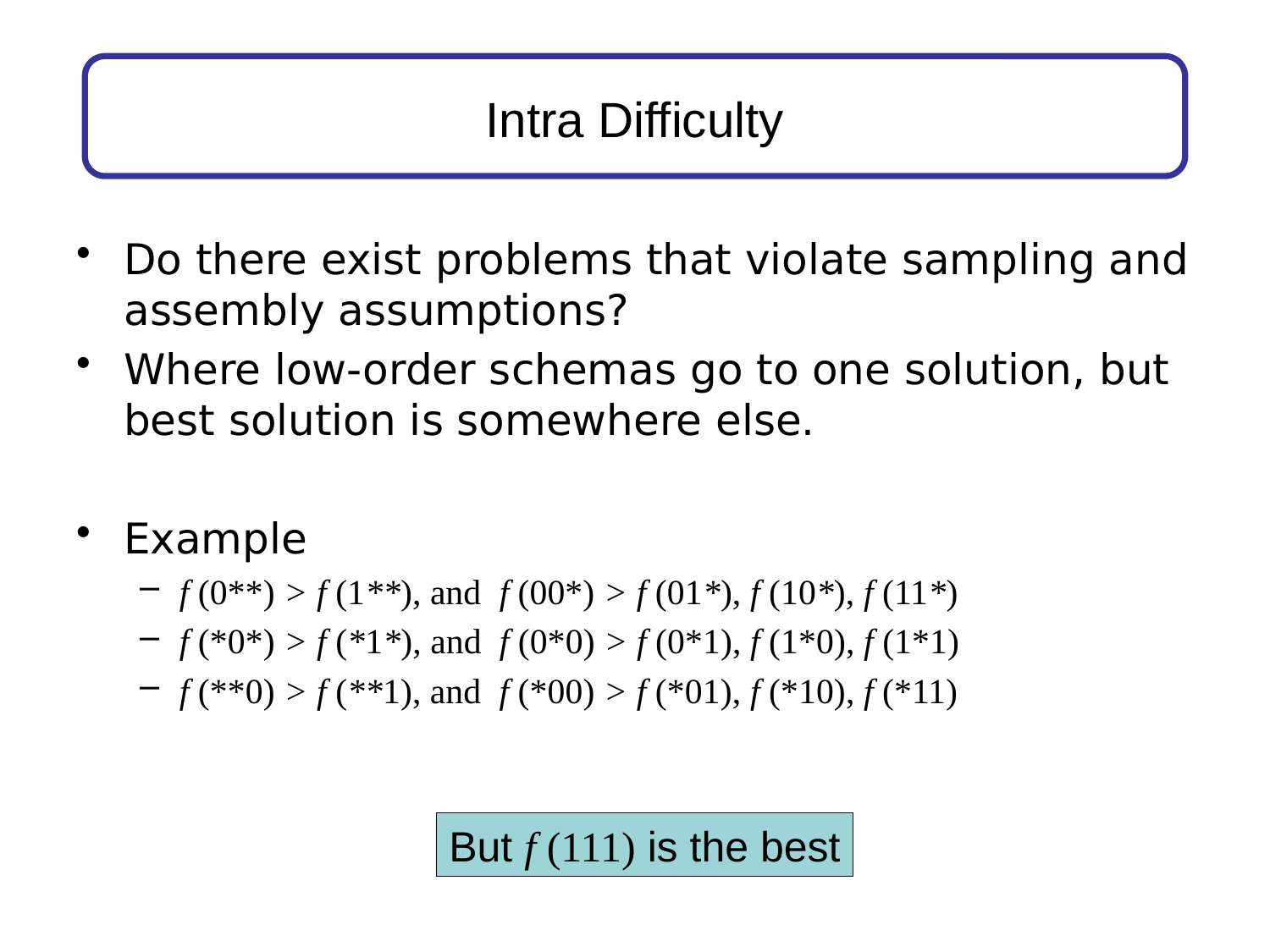

# Intra Difficulty
Do there exist problems that violate sampling and assembly assumptions?
Where low-order schemas go to one solution, but best solution is somewhere else.

Example
f (0**) > f (1**), and  f (00*) > f (01*), f (10*), f (11*)
f (*0*) > f (*1*), and  f (0*0) > f (0*1), f (1*0), f (1*1)
f (**0) > f (**1), and  f (*00) > f (*01), f (*10), f (*11)

But f (111) is the best